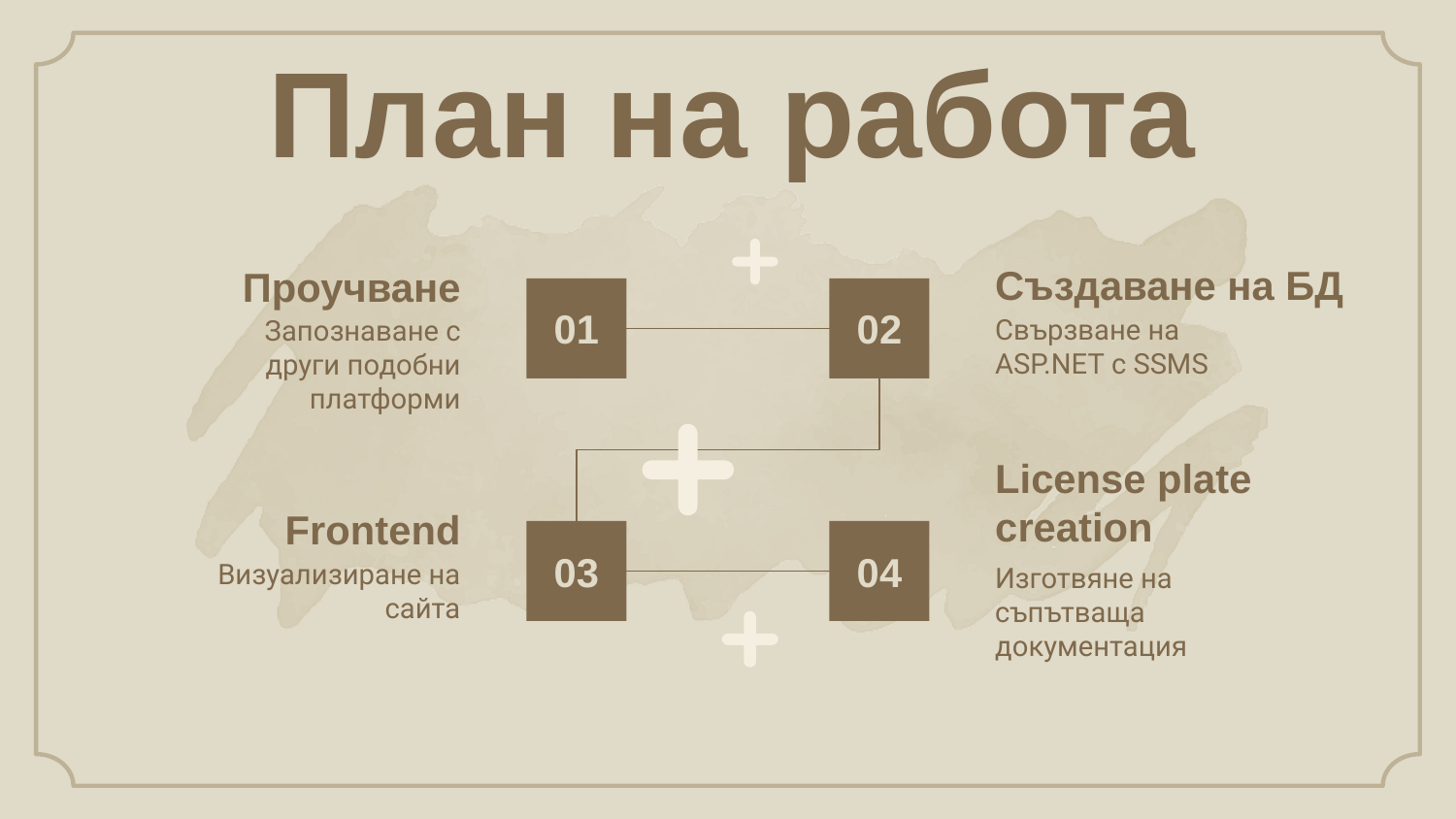

# План на работа

Създаване на БД
Проучване
01
02
Свързване на ASP.NET с SSMS
Запознаване с други подобни платформи
License plate creation
Frontend
03
04
Визуализиране на сайта
Изготвяне на съпътваща документация